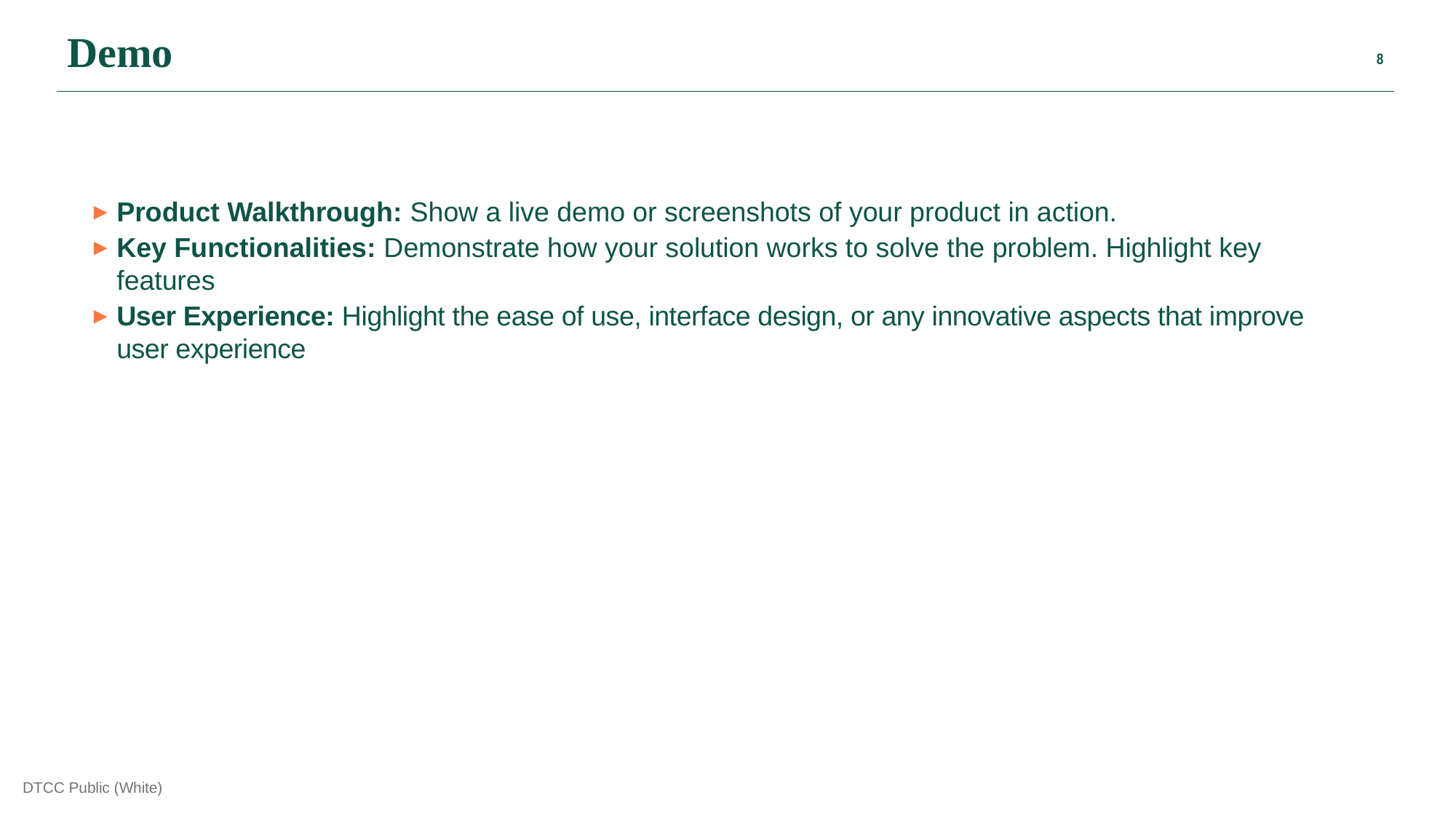

Demo
Product Walkthrough: Show a live demo or screenshots of your product in action.
Key Functionalities: Demonstrate how your solution works to solve the problem. Highlight key features
User Experience: Highlight the ease of use, interface design, or any innovative aspects that improve user experience